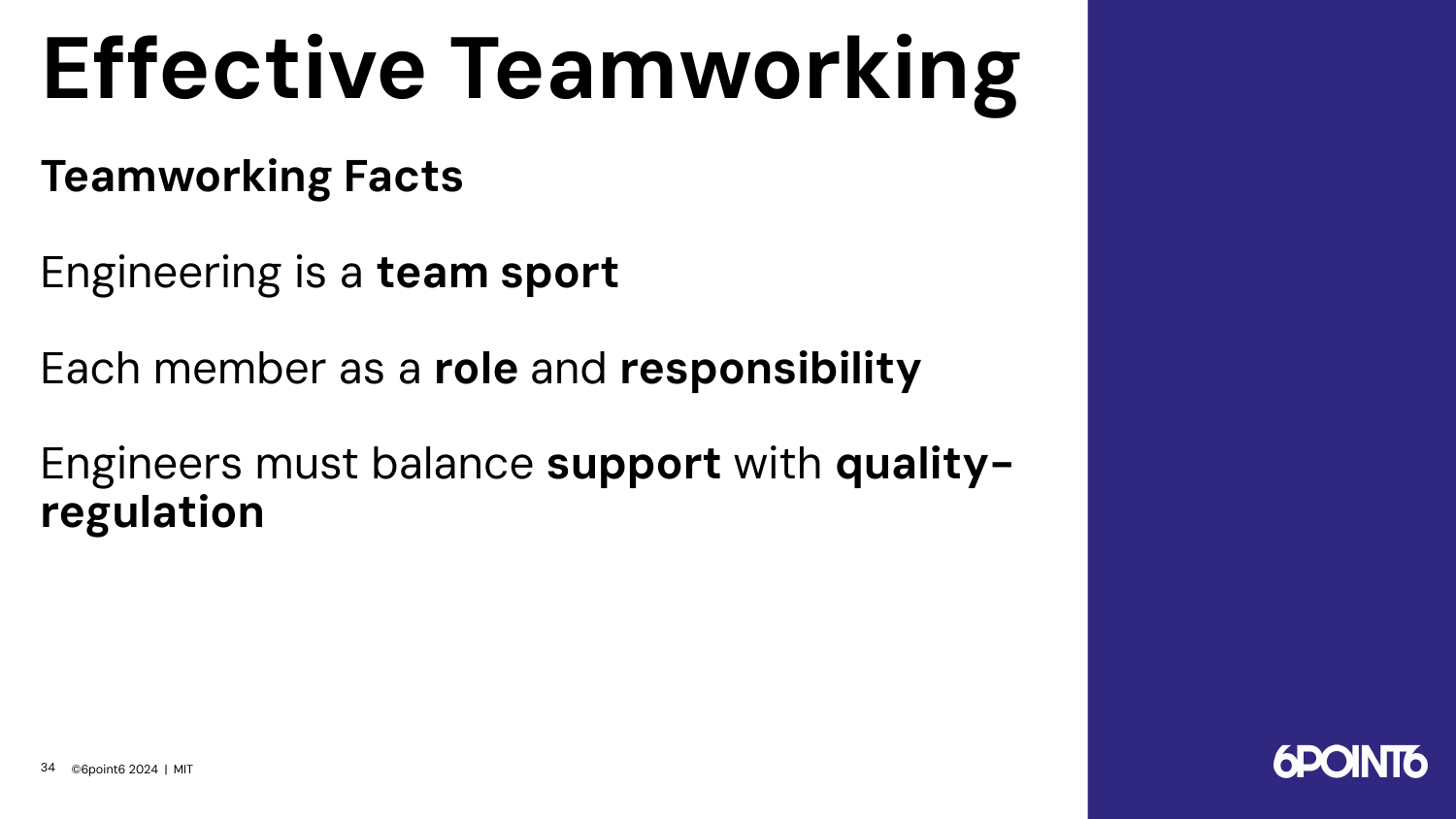

# Effective Teamworking
Teamworking Facts
Engineering is a team sport

Each member as a role and responsibility

Engineers must balance support with quality-regulation

34